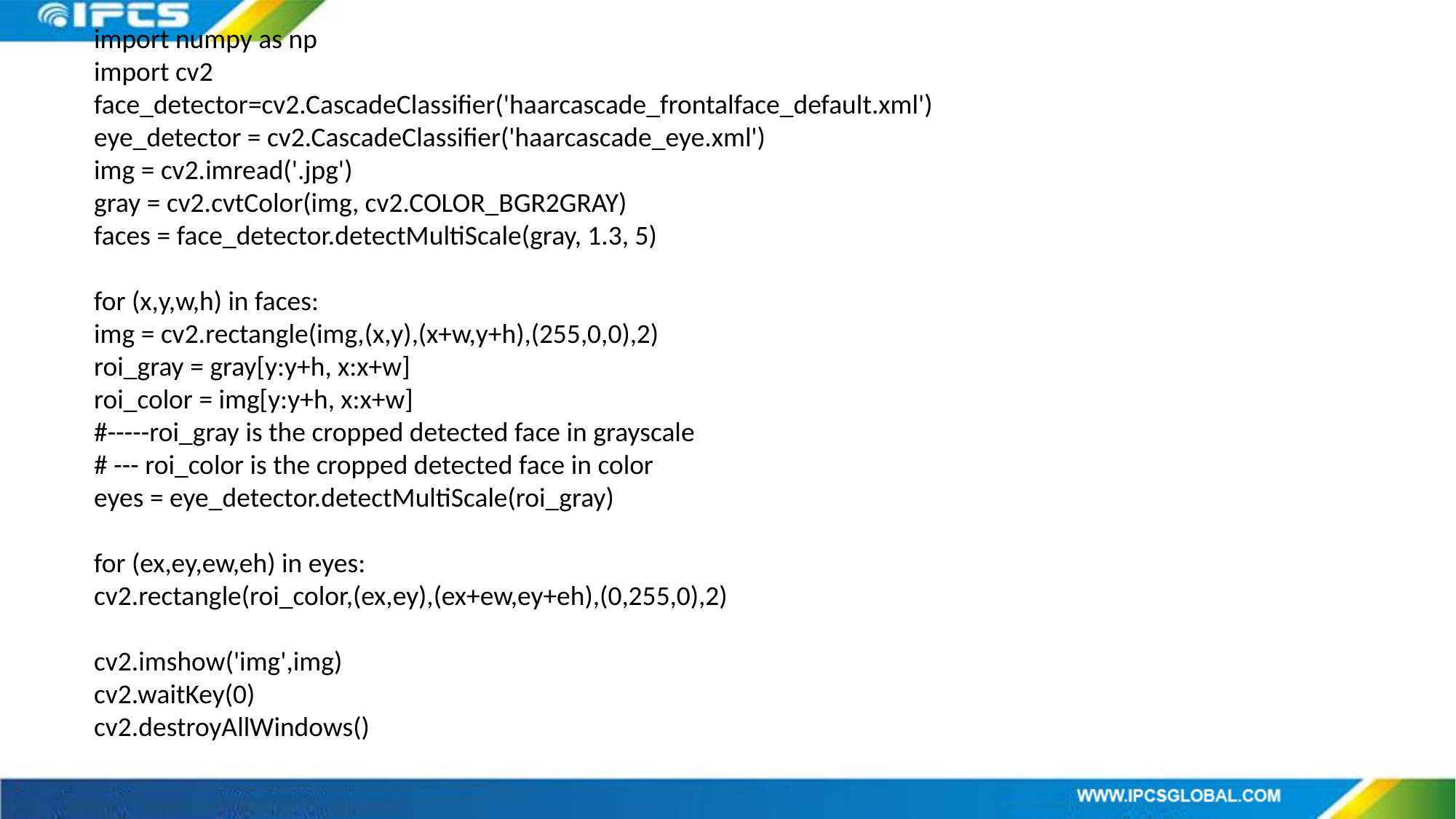

import numpy as np
import cv2
face_detector=cv2.CascadeClassifier('haarcascade_frontalface_default.xml')
eye_detector = cv2.CascadeClassifier('haarcascade_eye.xml')
img = cv2.imread('.jpg')
gray = cv2.cvtColor(img, cv2.COLOR_BGR2GRAY)
faces = face_detector.detectMultiScale(gray, 1.3, 5)

for (x,y,w,h) in faces:
img = cv2.rectangle(img,(x,y),(x+w,y+h),(255,0,0),2)
roi_gray = gray[y:y+h, x:x+w]
roi_color = img[y:y+h, x:x+w]
#-----roi_gray is the cropped detected face in grayscale
# --- roi_color is the cropped detected face in color
eyes = eye_detector.detectMultiScale(roi_gray)

for (ex,ey,ew,eh) in eyes:
cv2.rectangle(roi_color,(ex,ey),(ex+ew,ey+eh),(0,255,0),2)

cv2.imshow('img',img)
cv2.waitKey(0)
cv2.destroyAllWindows()